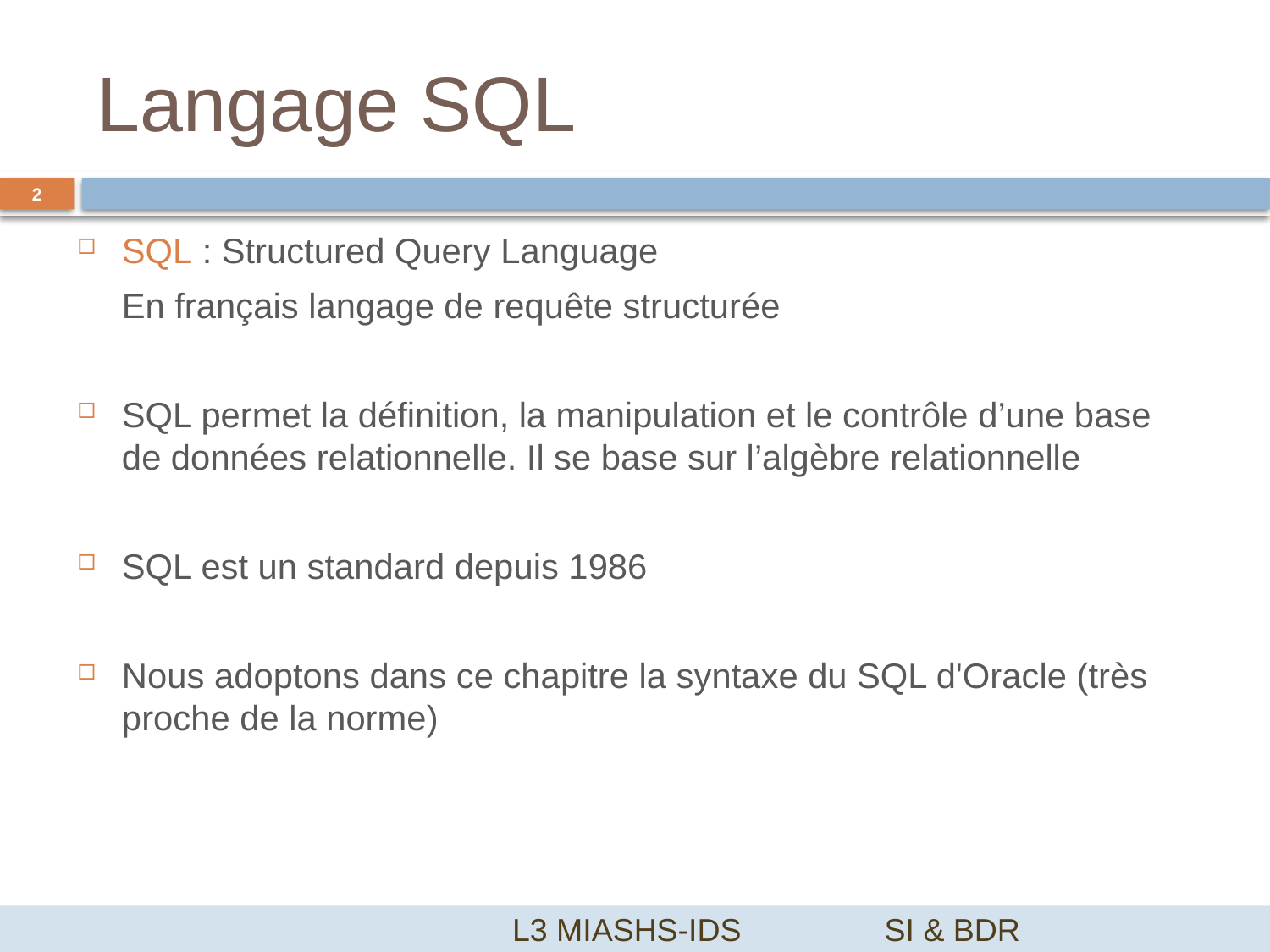

# Langage SQL
2
SQL : Structured Query Language
	En français langage de requête structurée

SQL permet la définition, la manipulation et le contrôle d’une base de données relationnelle. Il se base sur l’algèbre relationnelle

SQL est un standard depuis 1986

Nous adoptons dans ce chapitre la syntaxe du SQL d'Oracle (très proche de la norme)

		 L3 MIASHS-IDS		SI & BDR